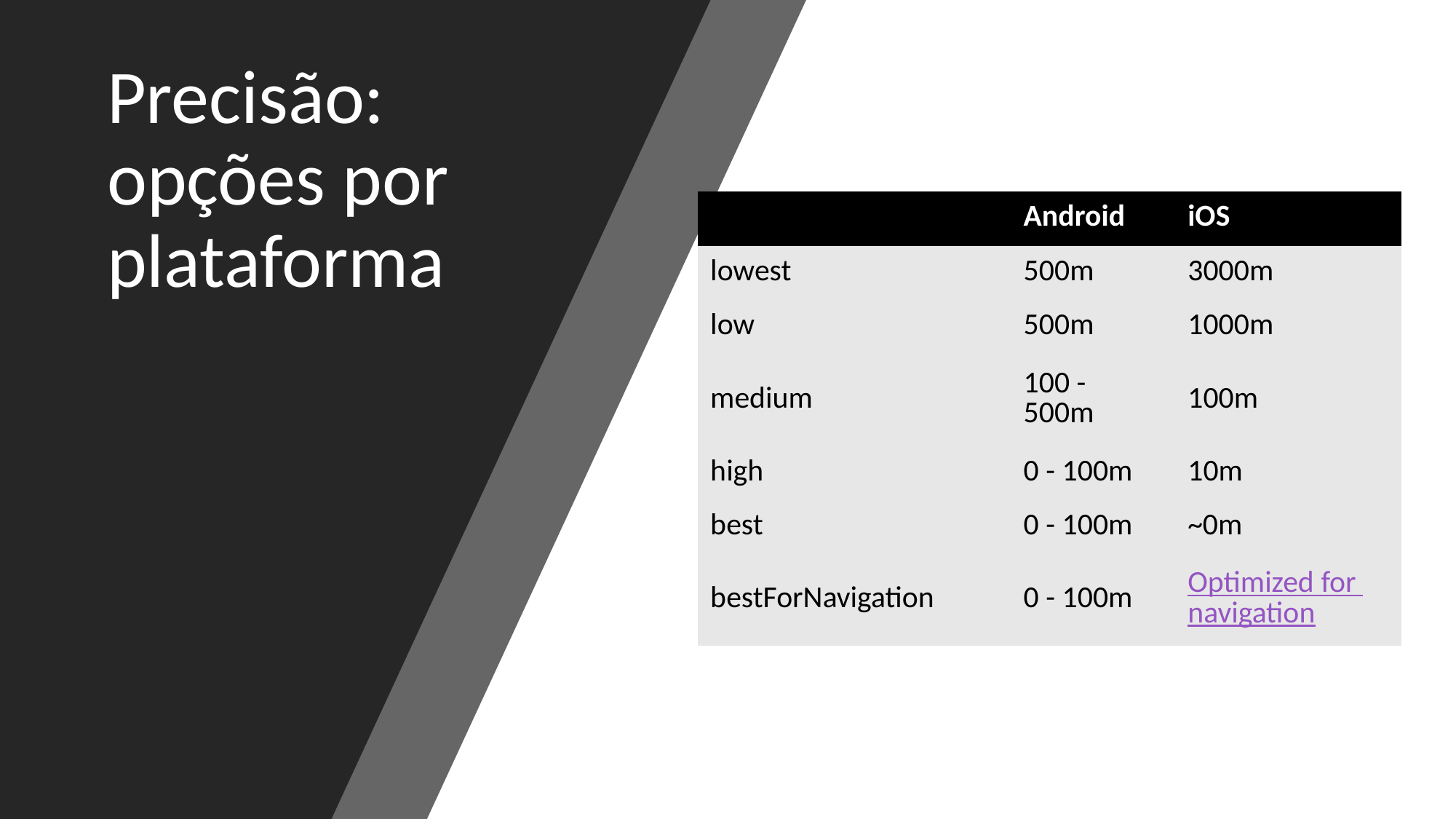

# Precisão: opções por plataforma
|  | Android | iOS |
| --- | --- | --- |
| lowest | 500m | 3000m |
| low | 500m | 1000m |
| medium | 100 - 500m | 100m |
| high | 0 - 100m | 10m |
| best | 0 - 100m | ~0m |
| bestForNavigation | 0 - 100m | Optimized for navigation |